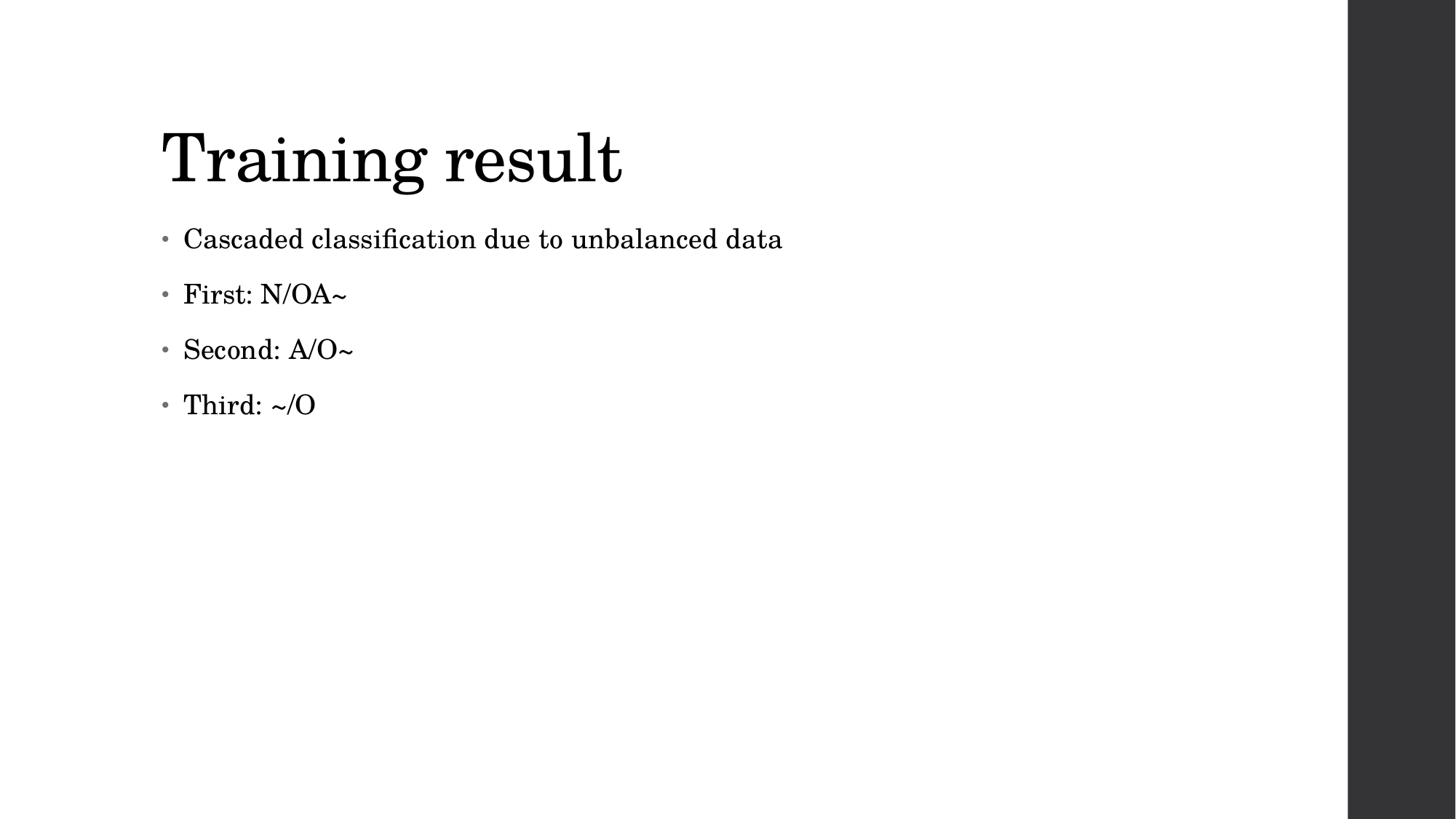

# Training result
Cascaded classification due to unbalanced data
First: N/OA~
Second: A/O~
Third: ~/O